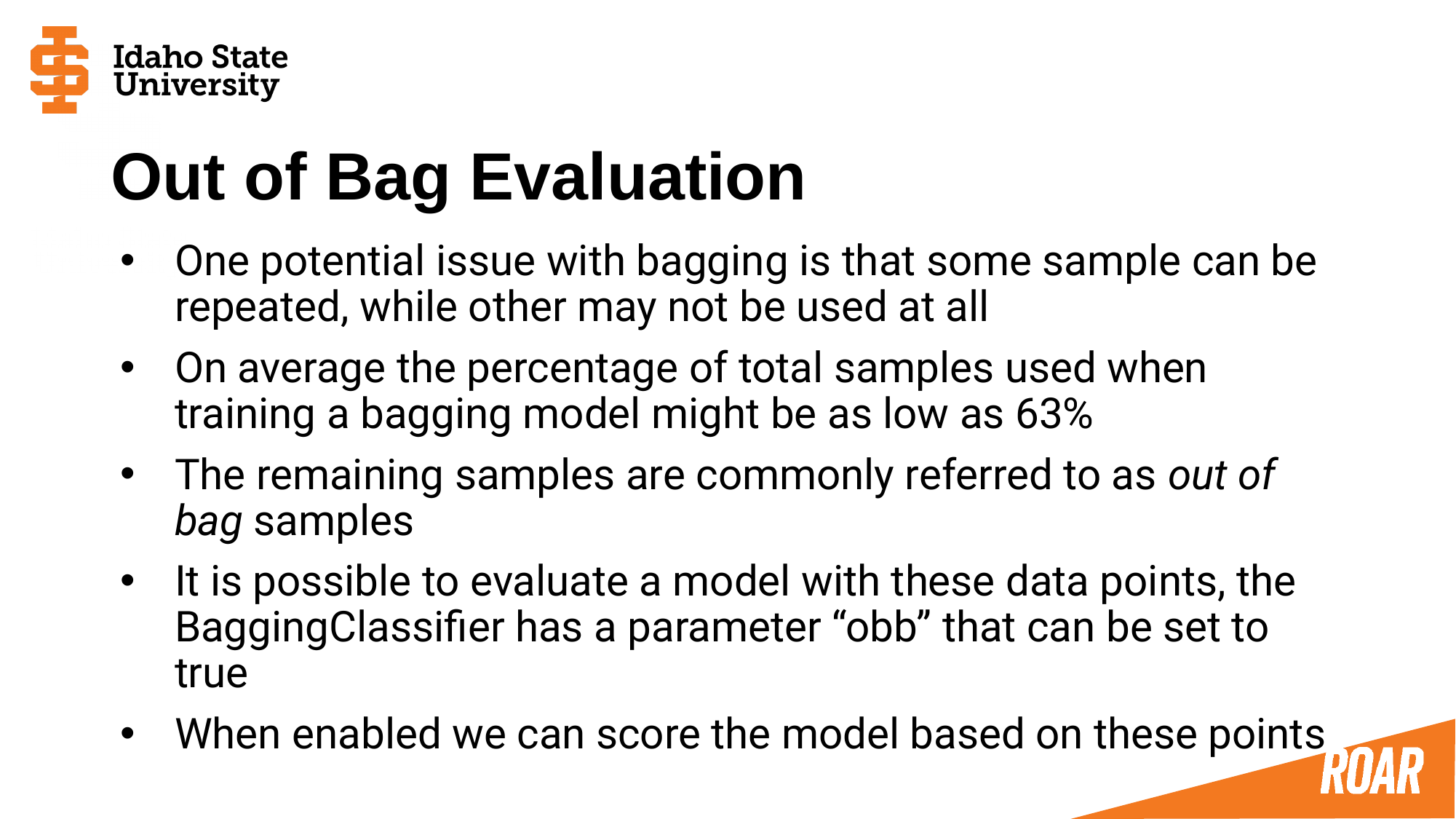

# Out of Bag Evaluation
One potential issue with bagging is that some sample can be repeated, while other may not be used at all
On average the percentage of total samples used when training a bagging model might be as low as 63%
The remaining samples are commonly referred to as out of bag samples
It is possible to evaluate a model with these data points, the BaggingClassifier has a parameter “obb” that can be set to true
When enabled we can score the model based on these points